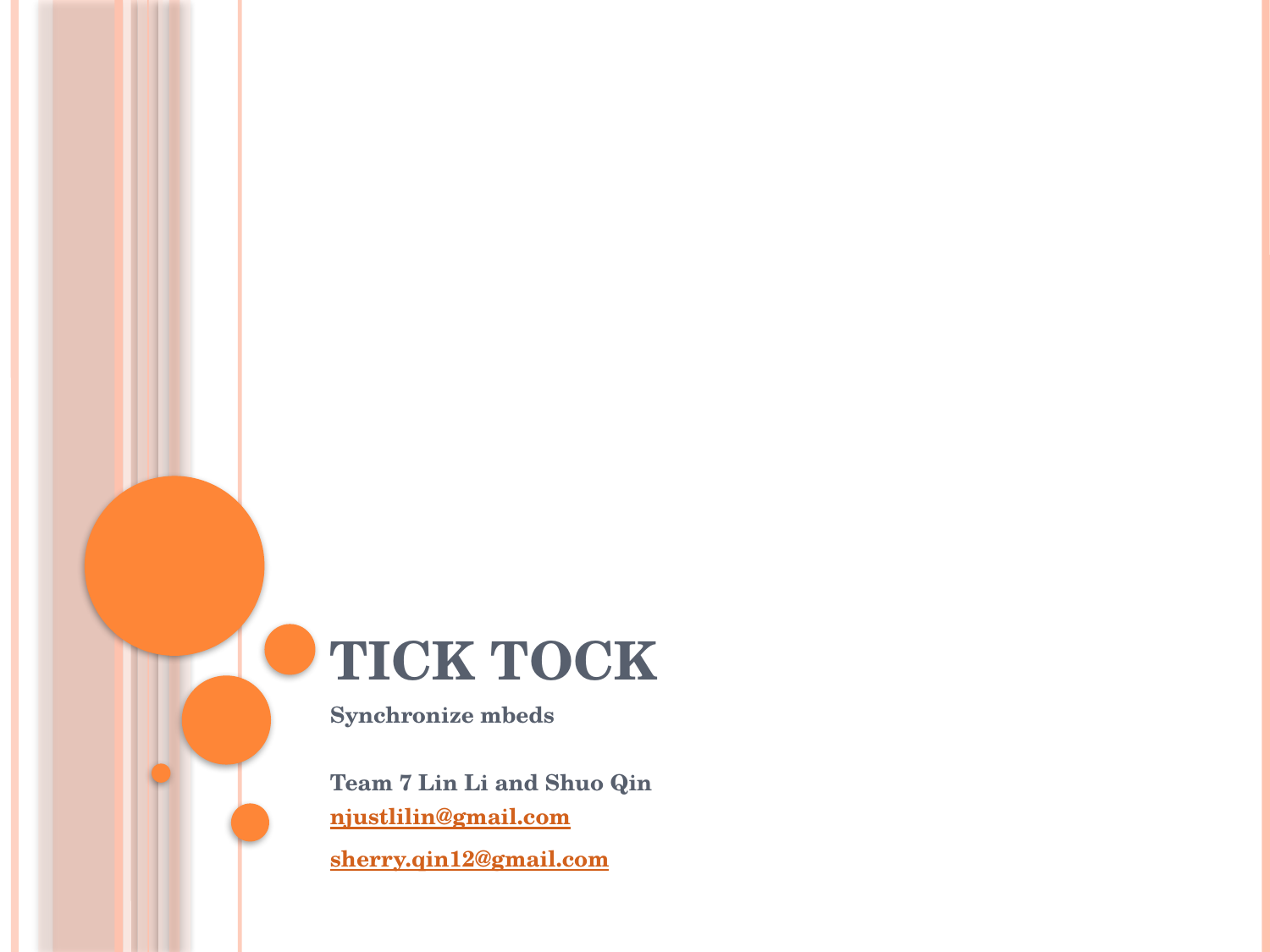

# Tick Tock
Synchronize mbeds

Team 7 Lin Li and Shuo Qin
njustlilin@gmail.com
sherry.qin12@gmail.com